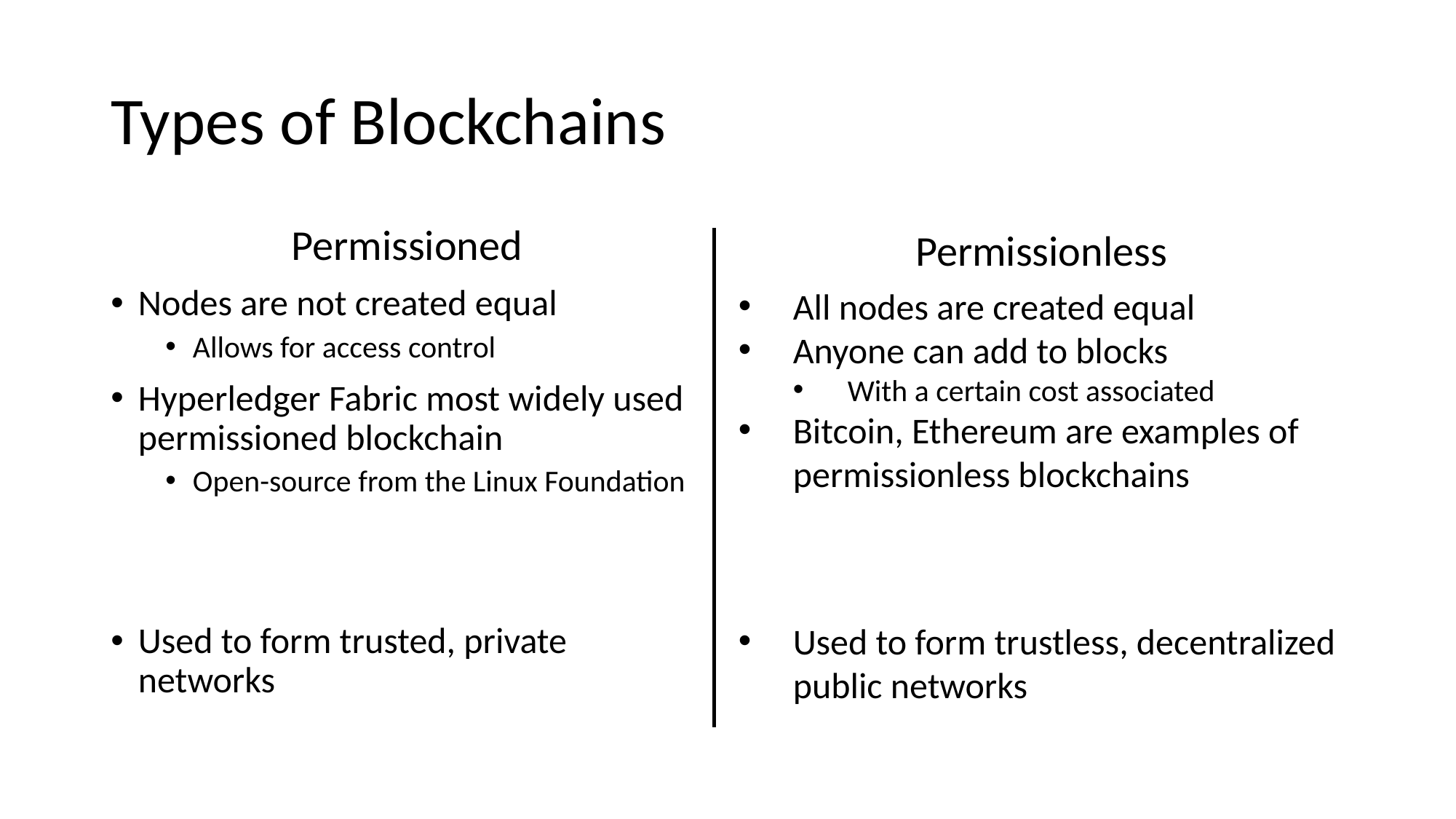

# Types of Blockchains
Permissioned
Nodes are not created equal
Allows for access control
Hyperledger Fabric most widely used permissioned blockchain
Open-source from the Linux Foundation

Used to form trusted, private networks
Permissionless
All nodes are created equal
Anyone can add to blocks
With a certain cost associated
Bitcoin, Ethereum are examples of permissionless blockchains

Used to form trustless, decentralized public networks